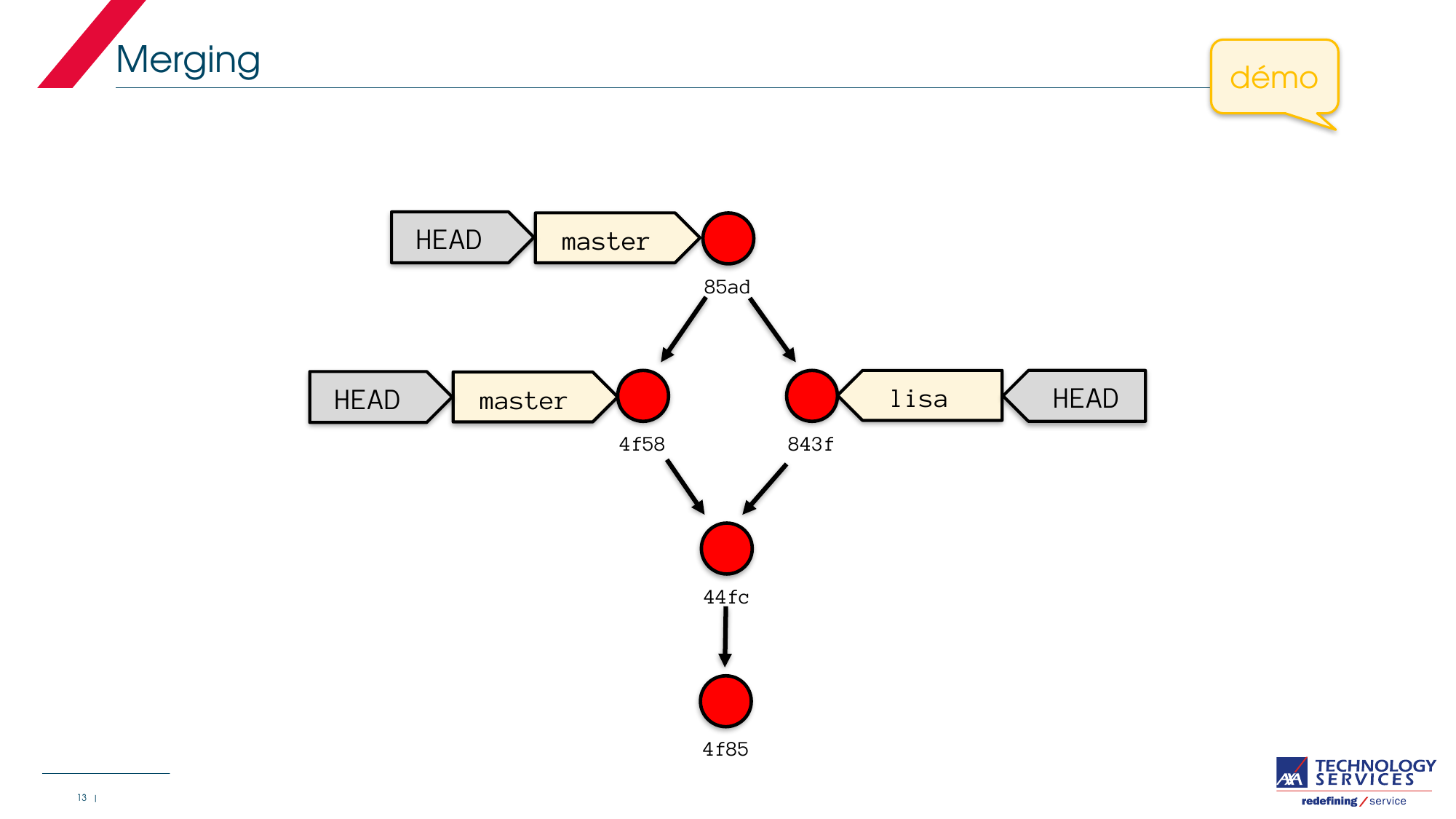

# Merging
démo

 master
HEAD

85ad
 lisa
 master
HEAD
HEAD

4f58
843f

44fc

4f85
13   |